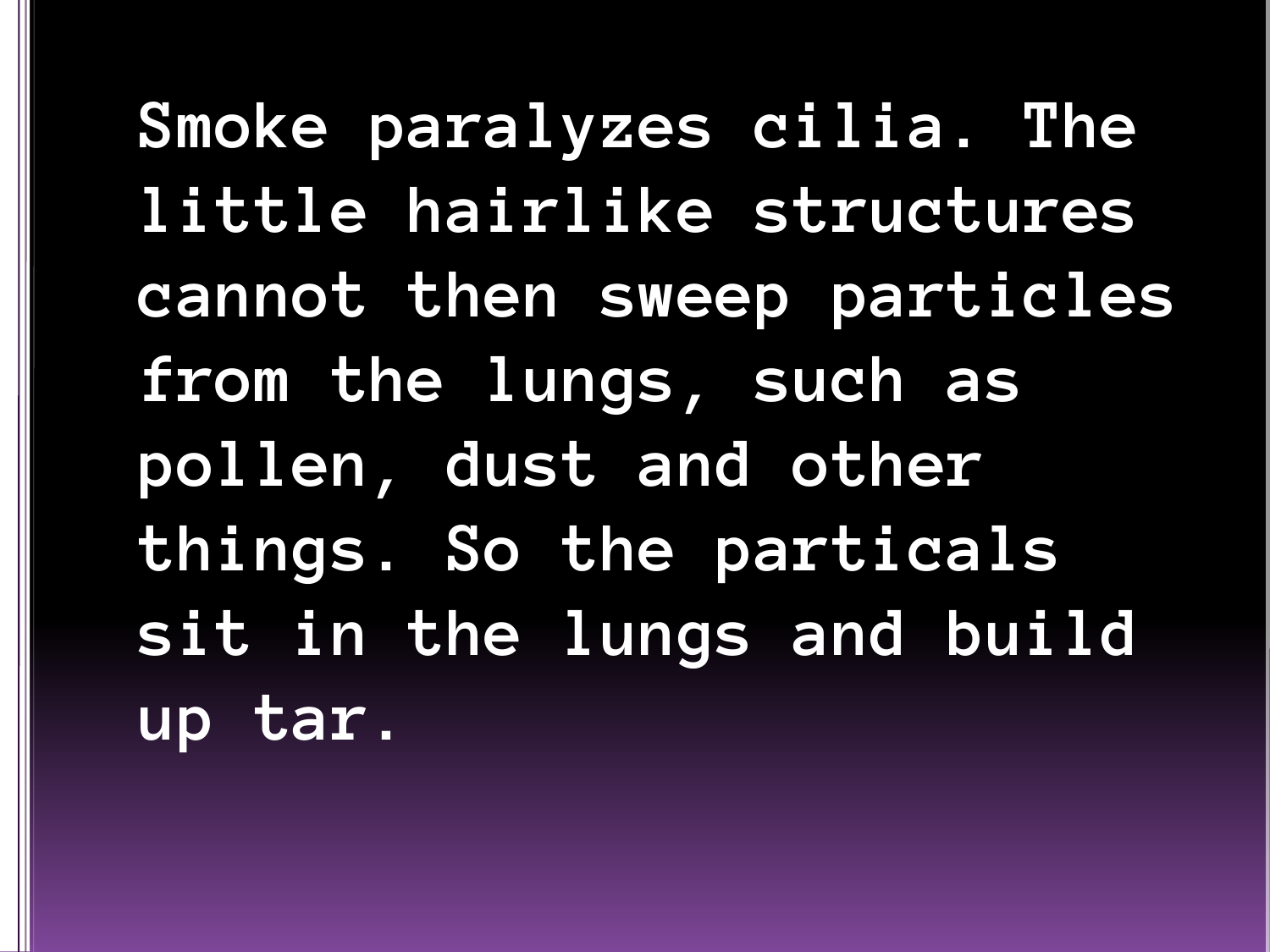

# Smoke paralyzes cilia. The little hairlike structures cannot then sweep particles from the lungs, such as pollen, dust and other things. So the particals sit in the lungs and build up tar.